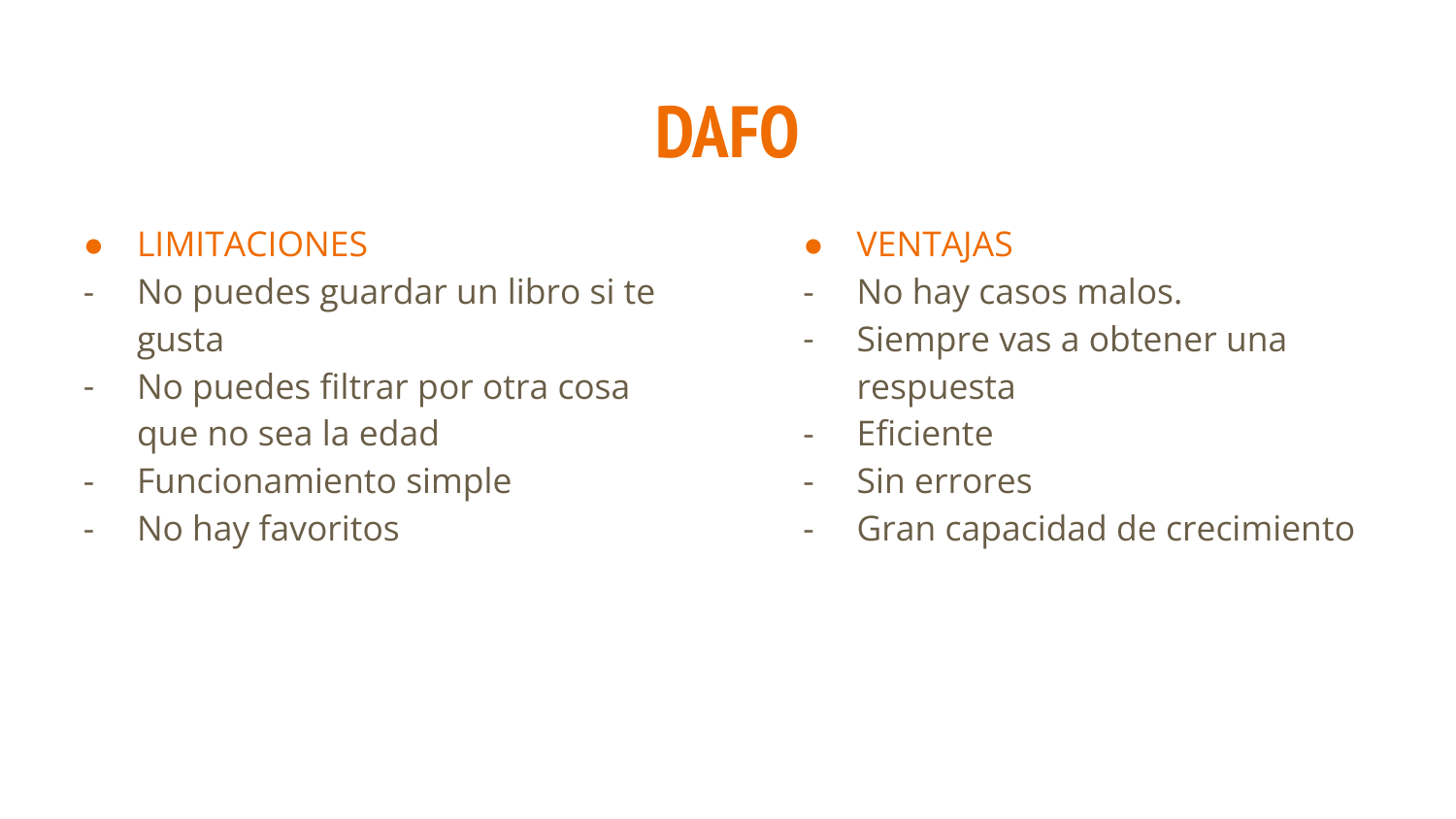

# DAFO
LIMITACIONES
No puedes guardar un libro si te gusta
No puedes filtrar por otra cosa que no sea la edad
Funcionamiento simple
No hay favoritos

VENTAJAS
No hay casos malos.
Siempre vas a obtener una respuesta
Eficiente
Sin errores
Gran capacidad de crecimiento